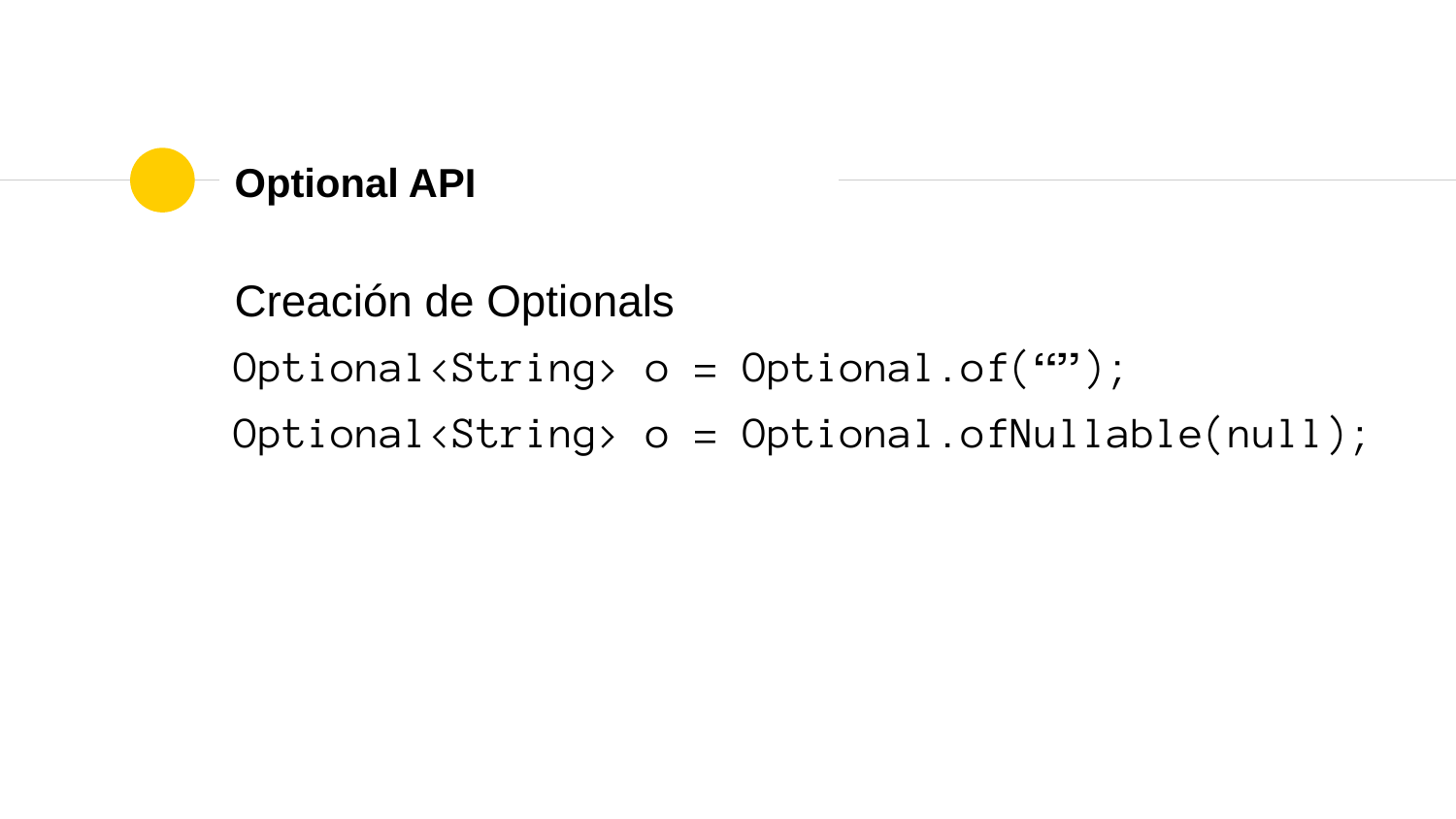

# Optional API
Creación de Optionals
Optional<String> o = Optional.of(“”);
Optional<String> o = Optional.ofNullable(null);